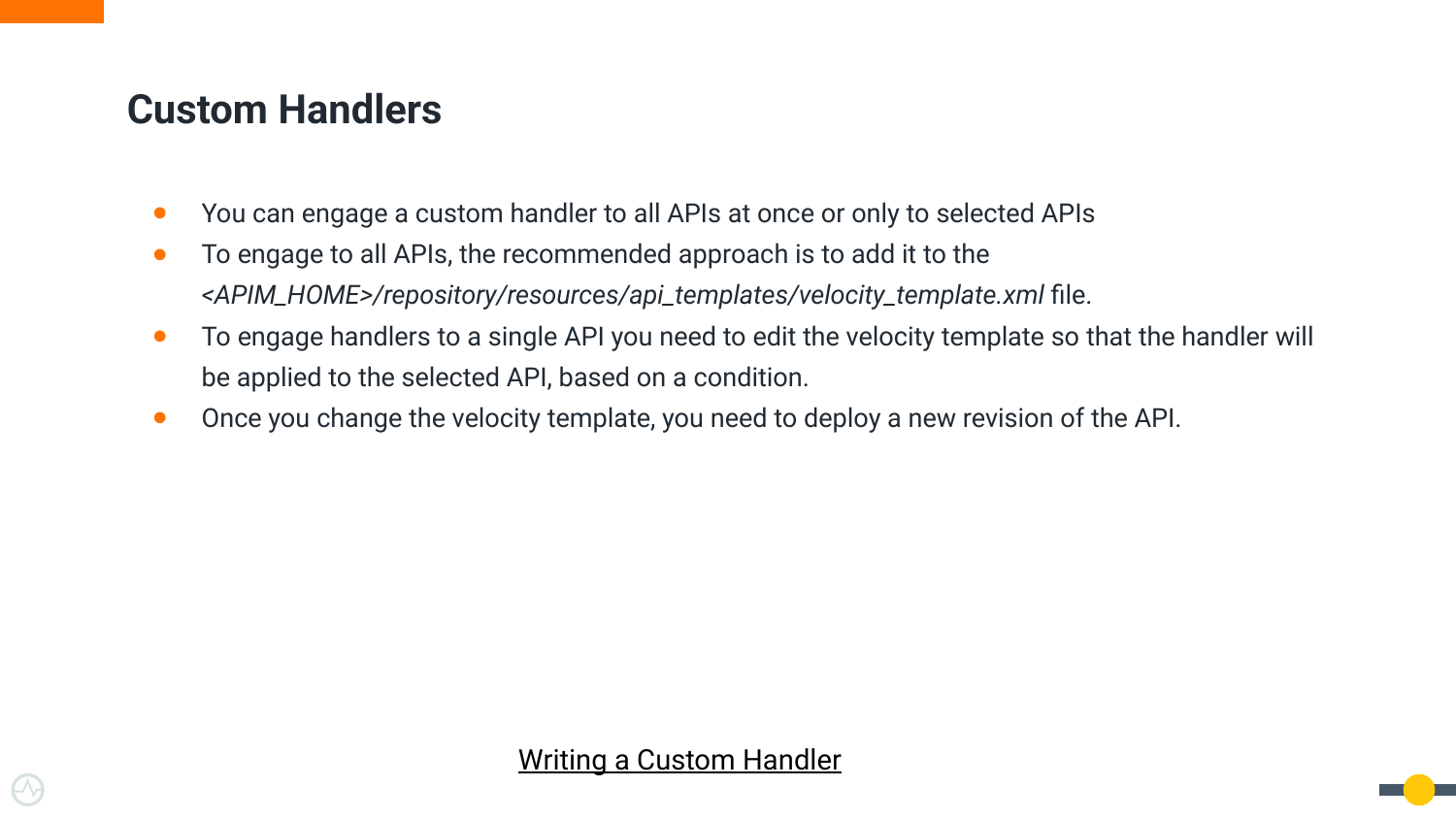

# Custom Handlers
You can engage a custom handler to all APIs at once or only to selected APIs
To engage to all APIs, the recommended approach is to add it to the <APIM_HOME>/repository/resources/api_templates/velocity_template.xml file.
To engage handlers to a single API you need to edit the velocity template so that the handler will be applied to the selected API, based on a condition.
Once you change the velocity template, you need to deploy a new revision of the API.
Writing a Custom Handler